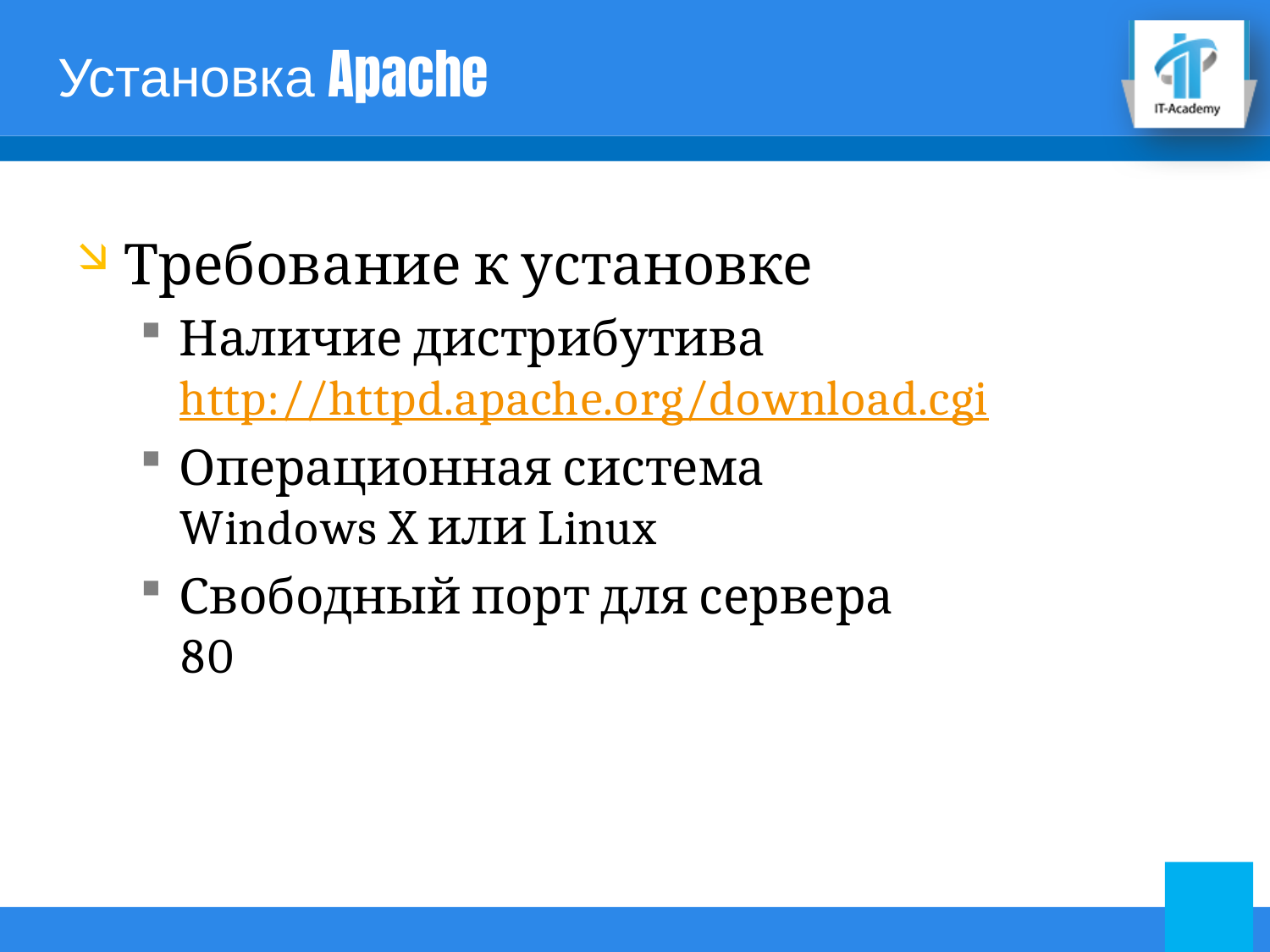

# Установка Apache
Требование к установке
Наличие дистрибутива
http://httpd.apache.org/download.cgi
Операционная система
Windows X или Linux
Свободный порт для сервера
80